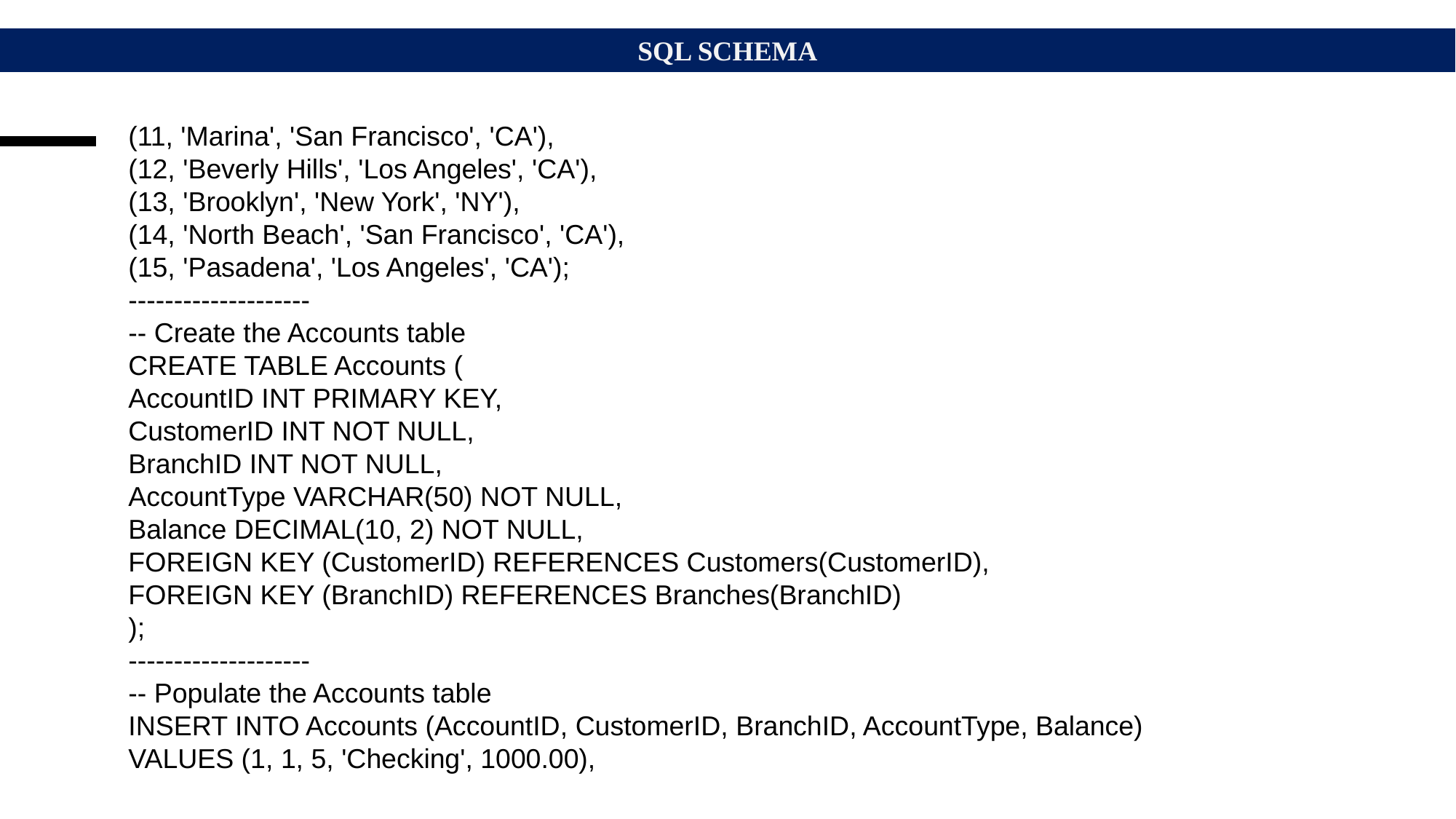

SQL SCHEMA
(11, 'Marina', 'San Francisco', 'CA'),
(12, 'Beverly Hills', 'Los Angeles', 'CA'),
(13, 'Brooklyn', 'New York', 'NY'),
(14, 'North Beach', 'San Francisco', 'CA'),
(15, 'Pasadena', 'Los Angeles', 'CA');
--------------------
-- Create the Accounts table
CREATE TABLE Accounts (
AccountID INT PRIMARY KEY,
CustomerID INT NOT NULL,
BranchID INT NOT NULL,
AccountType VARCHAR(50) NOT NULL,
Balance DECIMAL(10, 2) NOT NULL,
FOREIGN KEY (CustomerID) REFERENCES Customers(CustomerID),
FOREIGN KEY (BranchID) REFERENCES Branches(BranchID)
);
--------------------
-- Populate the Accounts table
INSERT INTO Accounts (AccountID, CustomerID, BranchID, AccountType, Balance)
VALUES (1, 1, 5, 'Checking', 1000.00),